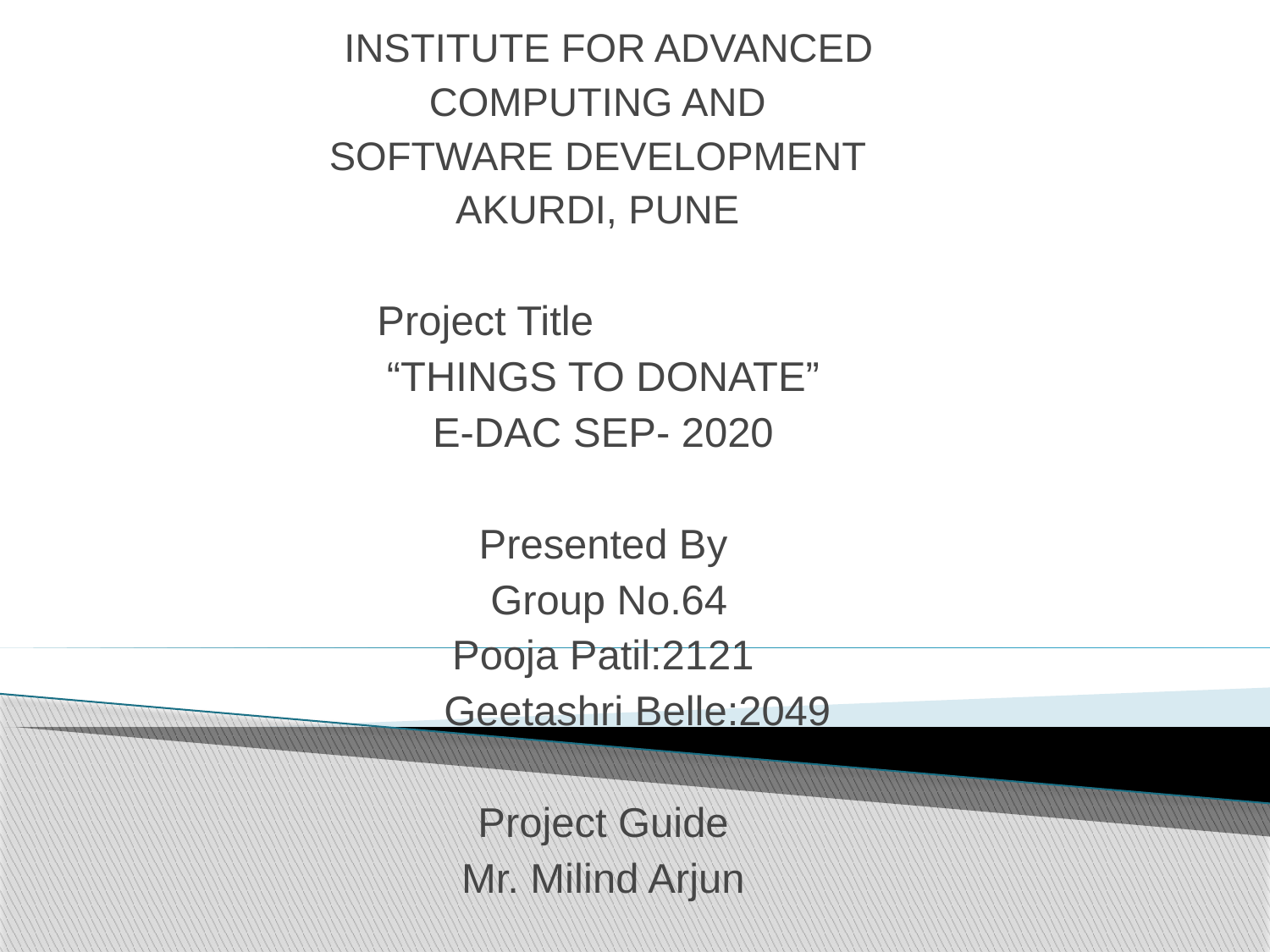

INSTITUTE FOR ADVANCED
COMPUTING AND
SOFTWARE DEVELOPMENT
AKURDI, PUNE

                         Project Title
“THINGS TO DONATE”
E-DAC SEP- 2020

Presented By
 Group No.64
Pooja Patil:2121
      Geetashri Belle:2049

Project Guide
Mr. Milind Arjun

#